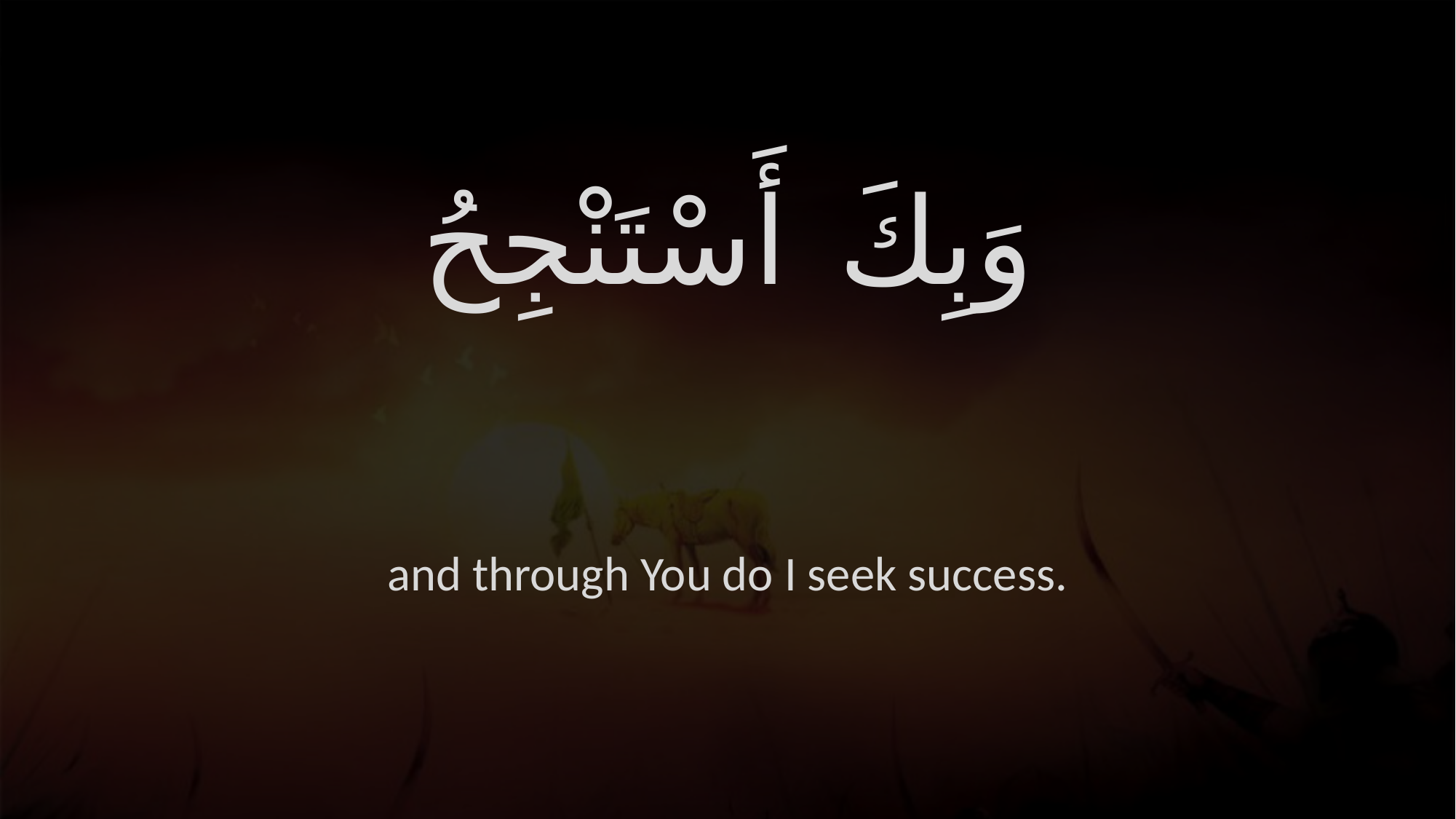

# وَبِكَ أَسْتَنْجِحُ
and through You do I seek success.